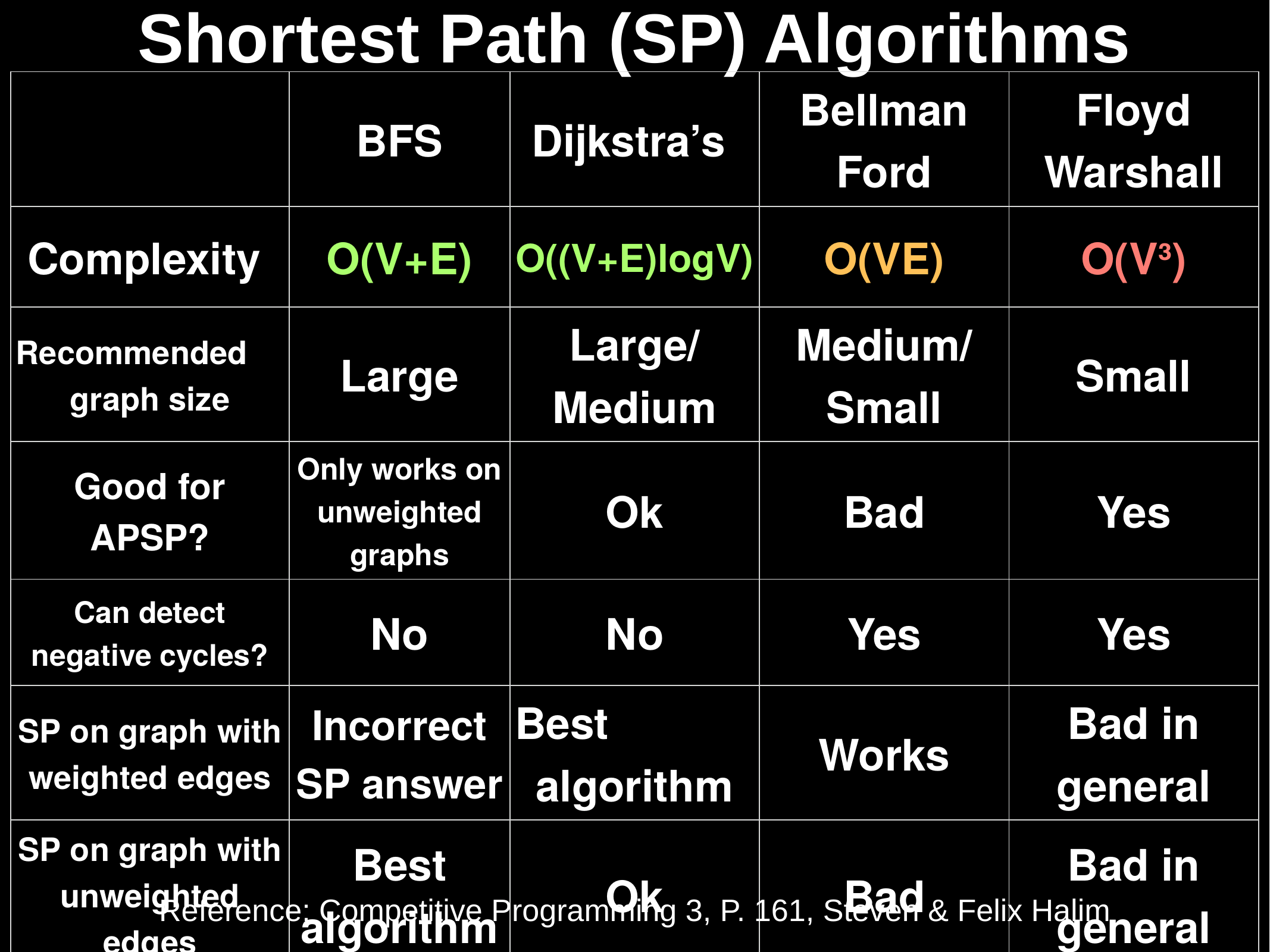

# Shortest Path (SP) Algorithms
|  | BFS | Dijkstra’s | Bellman Ford | Floyd Warshall |
| --- | --- | --- | --- | --- |
| Complexity | O(V+E) | O((V+E)logV) | O(VE) | O(V³) |
| Recommended graph size | Large | Large/Medium | Medium/Small | Small |
| Good for APSP? | Only works on unweighted graphs | Ok | Bad | Yes |
| Can detect negative cycles? | No | No | Yes | Yes |
| SP on graph with weighted edges | Incorrect SP answer | Best algorithm | Works | Bad in general |
| SP on graph with unweighted edges | Best algorithm | Ok | Bad | Bad in general |
Reference: Competitive Programming 3, P. 161, Steven & Felix Halim